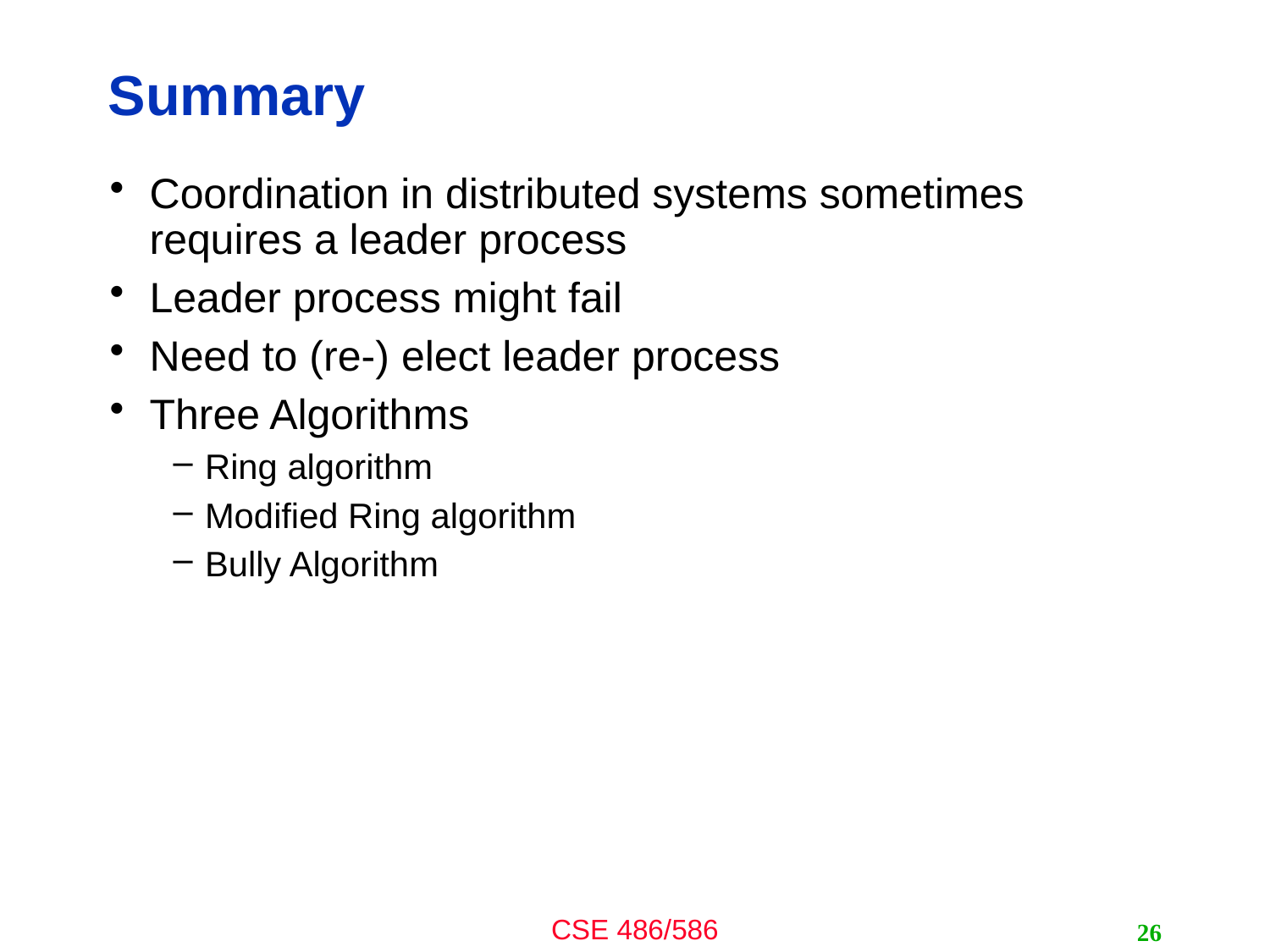

# Summary
Coordination in distributed systems sometimes requires a leader process
Leader process might fail
Need to (re-) elect leader process
Three Algorithms
Ring algorithm
Modified Ring algorithm
Bully Algorithm
26